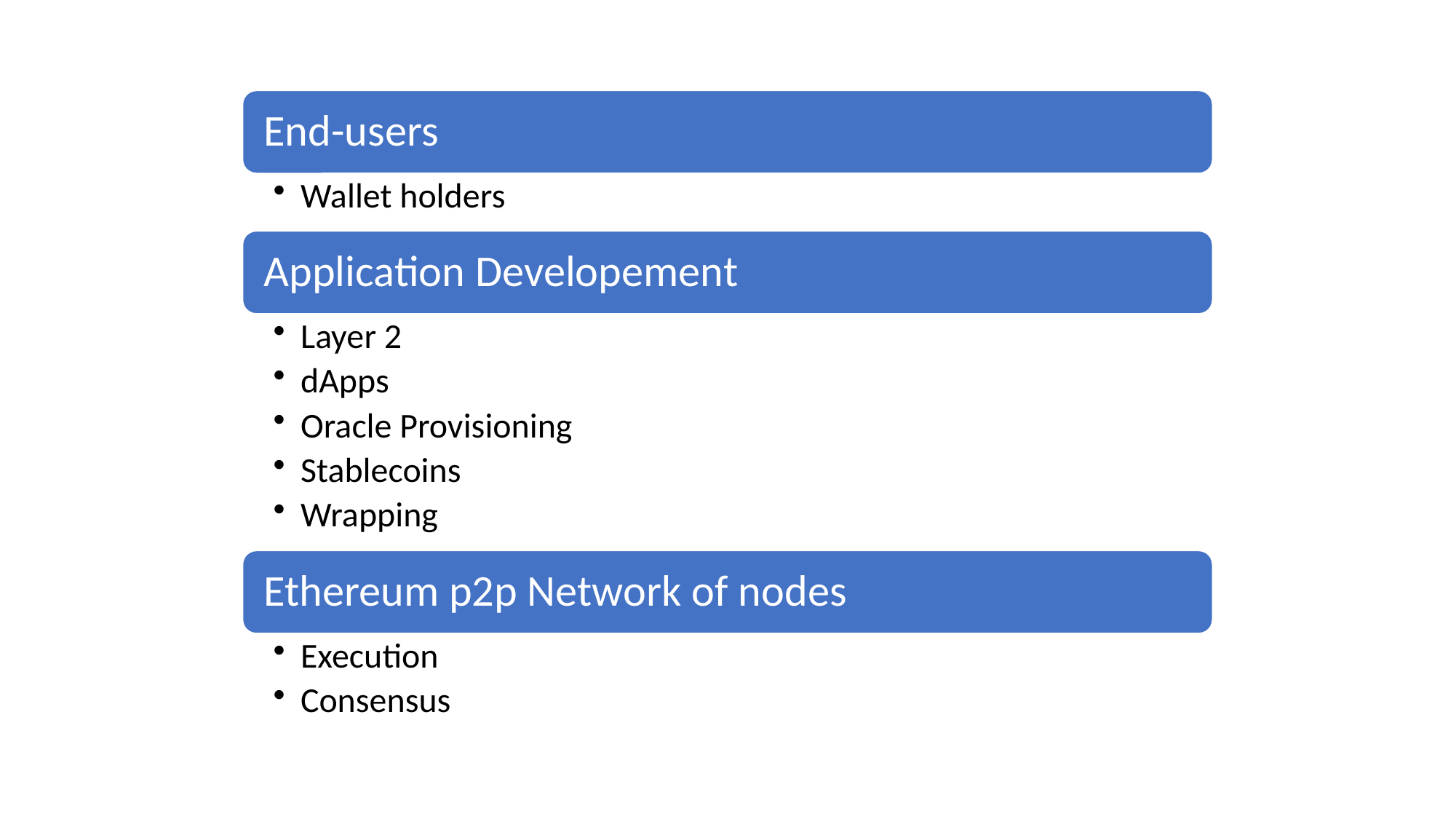

End-users
Wallet holders
Application Developement
Layer 2
dApps
Oracle Provisioning
Stablecoins
Wrapping
Ethereum p2p Network of nodes
Execution
Consensus